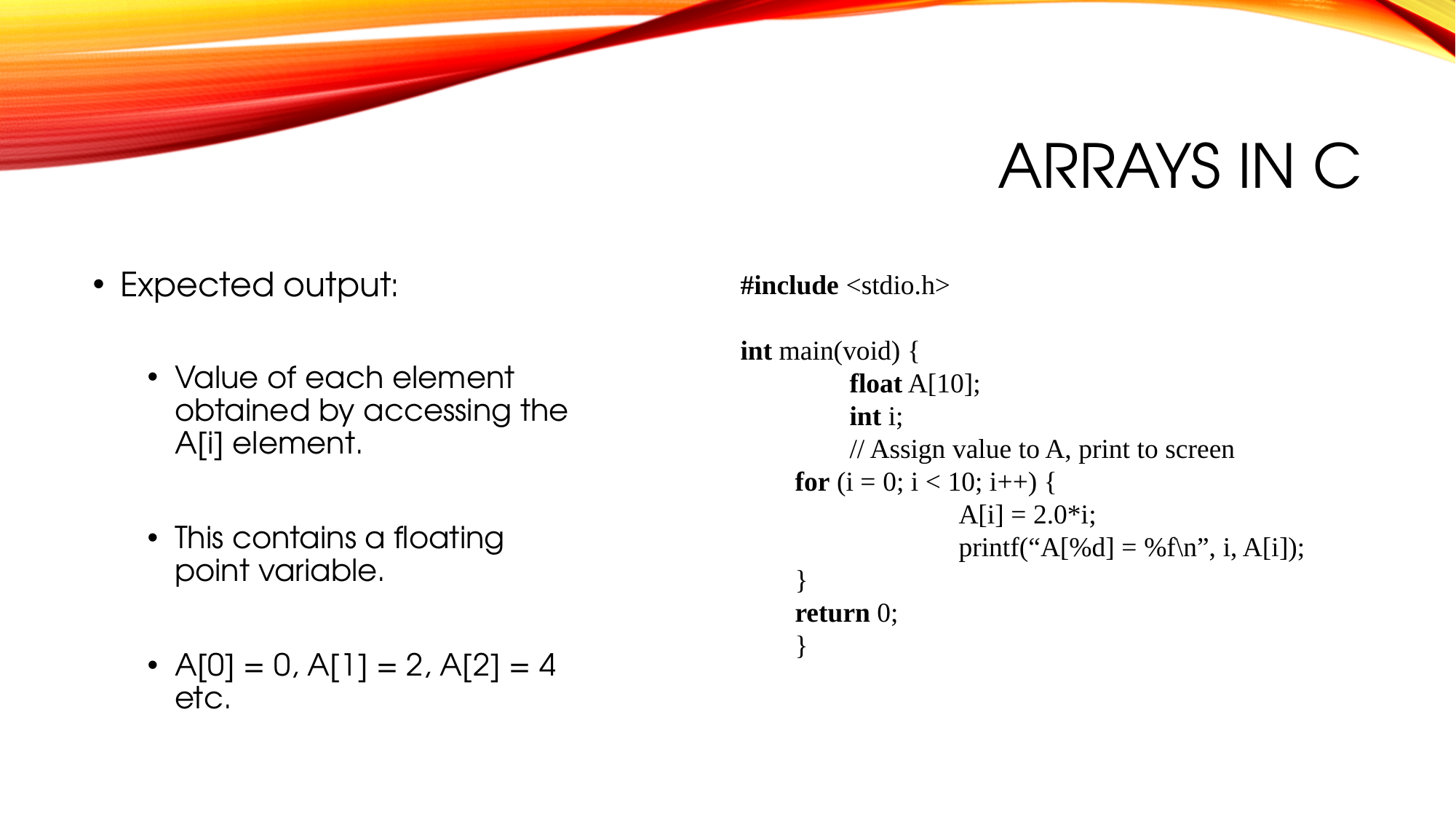

# ARRAYS IN C
Expected output:

Value of each element obtained by accessing the A[i] element.

This contains a floating point variable.

A[0] = 0, A[1] = 2, A[2] = 4 etc.

#include <stdio.h>

int main(void) {
	float A[10];
	int i;
	// Assign value to A, print to screen
for (i = 0; i < 10; i++) {
		A[i] = 2.0*i;
		printf(“A[%d] = %f\n”, i, A[i]);
}
return 0;
}